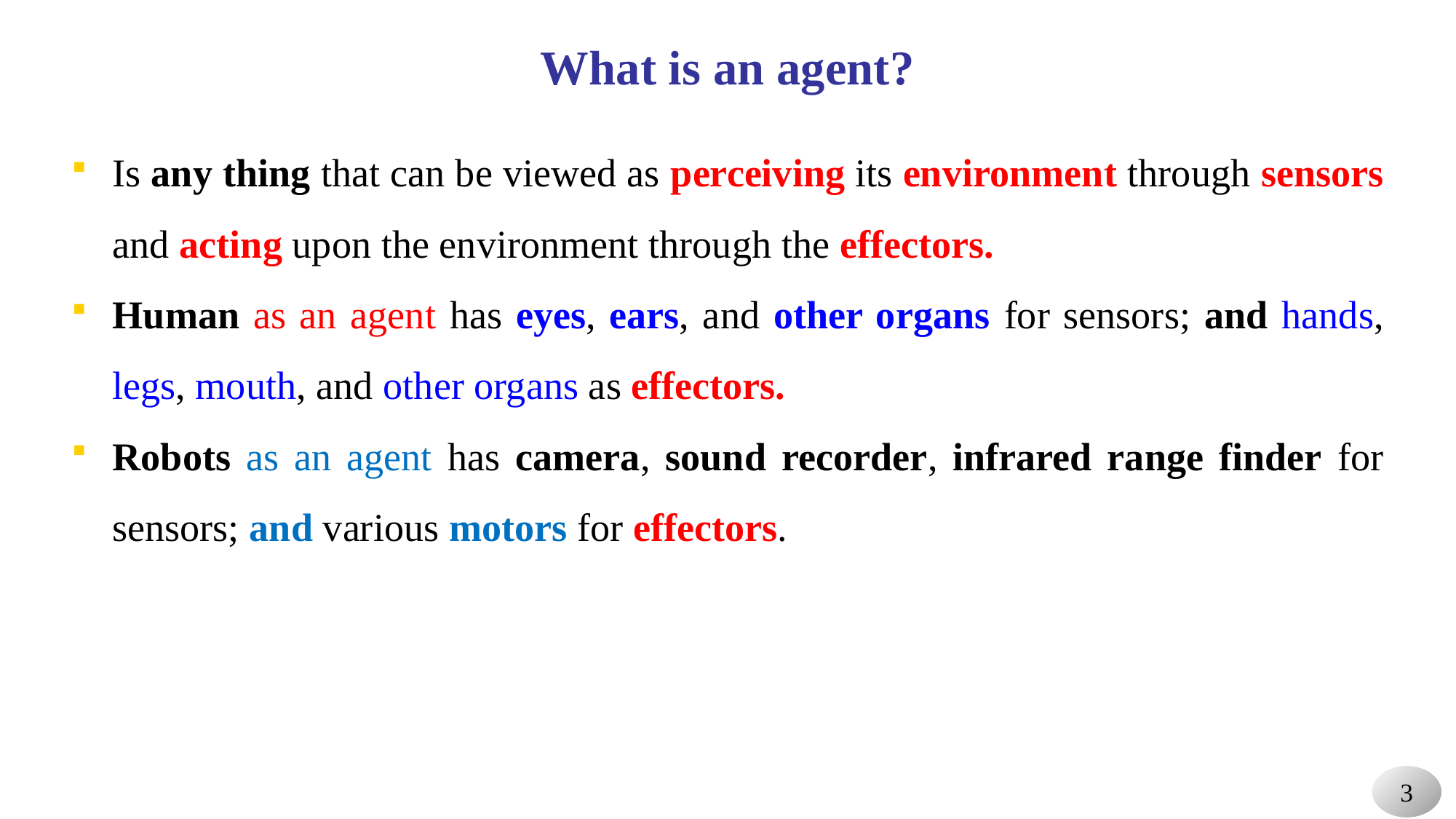

# What is an agent?
Is any thing that can be viewed as perceiving its environment through sensors and acting upon the environment through the effectors.
Human as an agent has eyes, ears, and other organs for sensors; and hands, legs, mouth, and other organs as effectors.
Robots as an agent has camera, sound recorder, infrared range finder for sensors; and various motors for effectors.